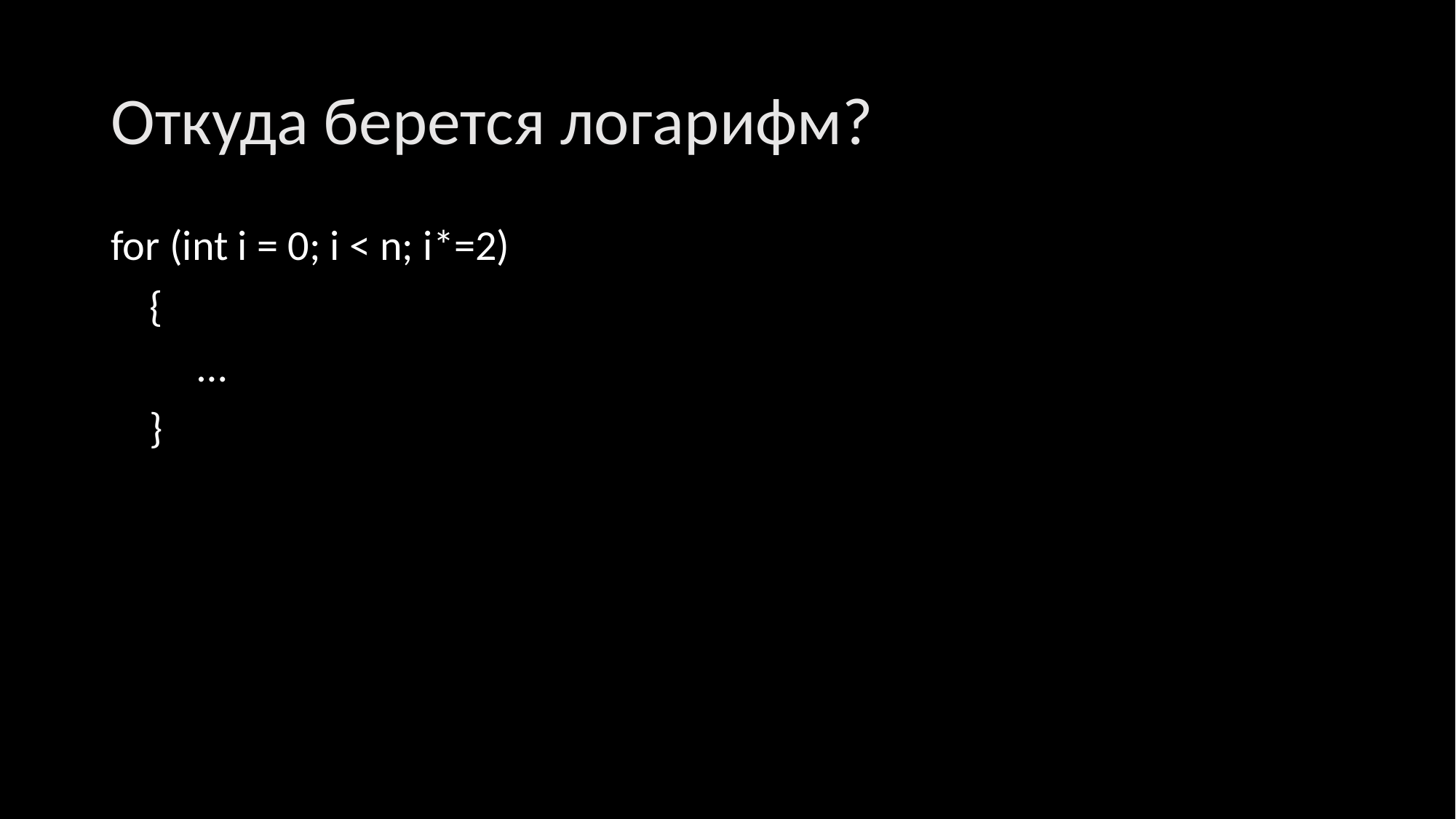

# Откуда берется логарифм?
for (int i = 0; i < n; i*=2)
    {
         …
    }